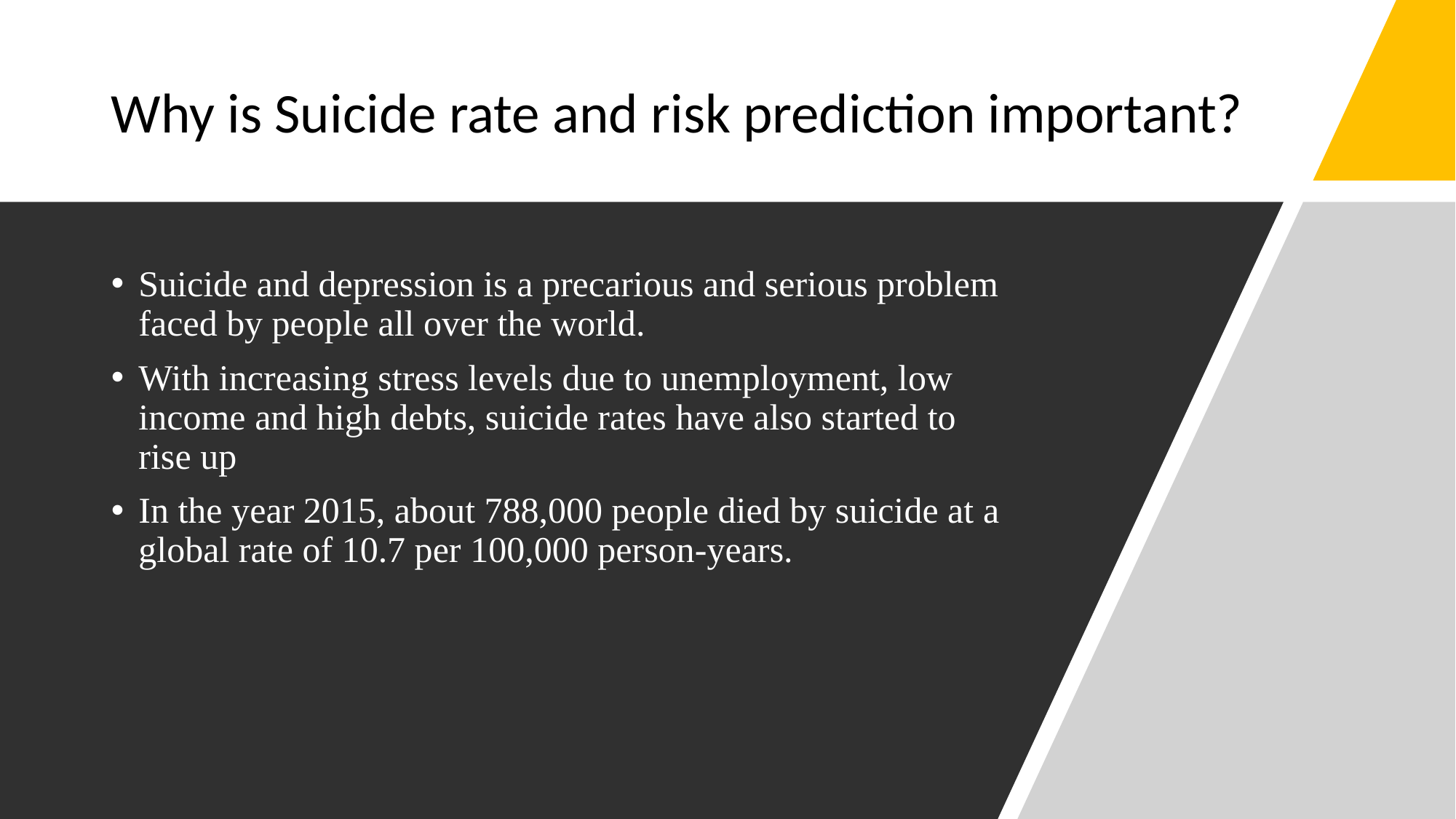

# Why is Suicide rate and risk prediction important?

Suicide and depression is a precarious and serious problem faced by people all over the world.
With increasing stress levels due to unemployment, low income and high debts, suicide rates have also started to rise up
In the year 2015, about 788,000 people died by suicide at a global rate of 10.7 per 100,000 person-years.